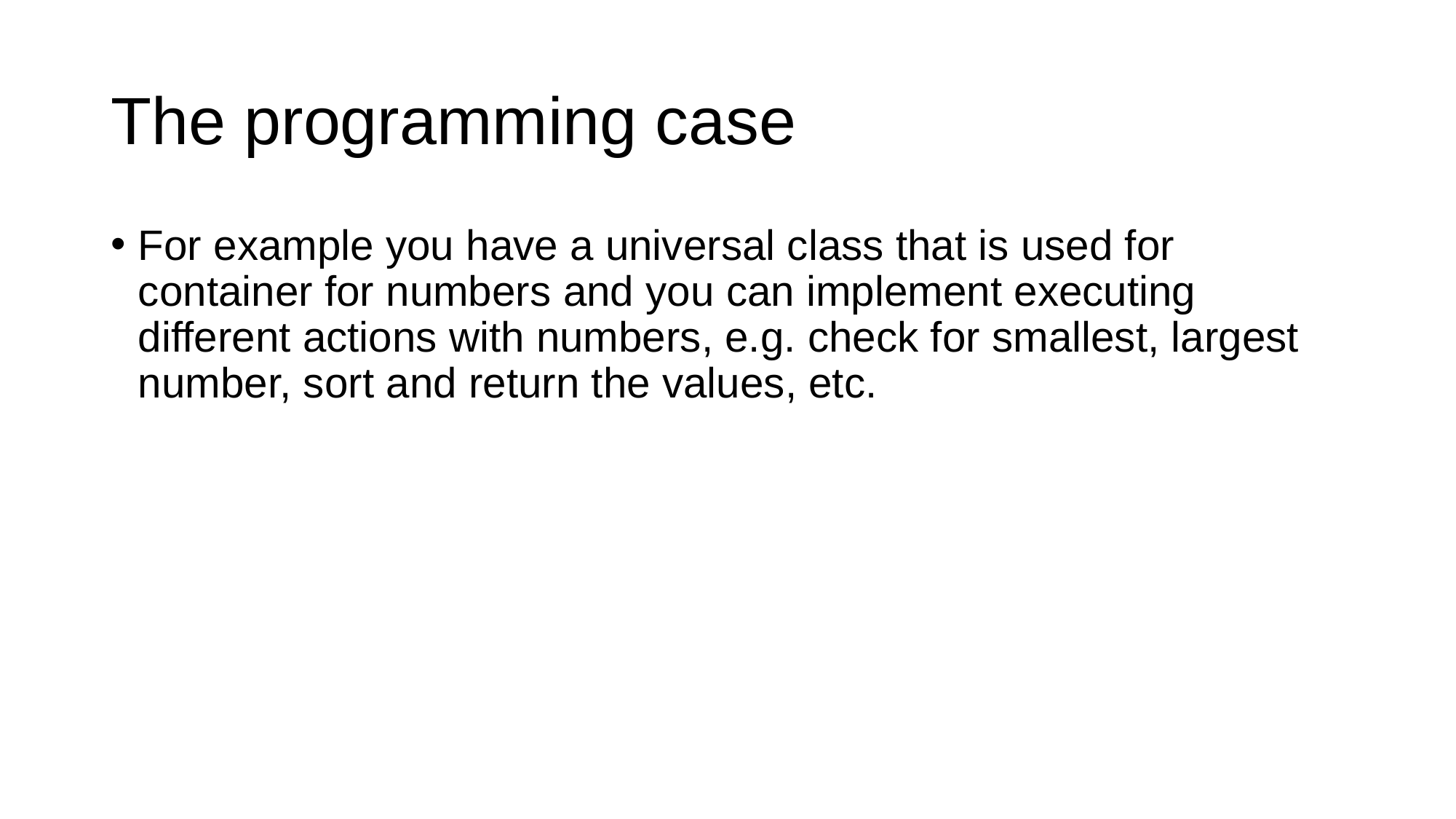

# The programming case
For example you have a universal class that is used for container for numbers and you can implement executing different actions with numbers, e.g. check for smallest, largest number, sort and return the values, etc.